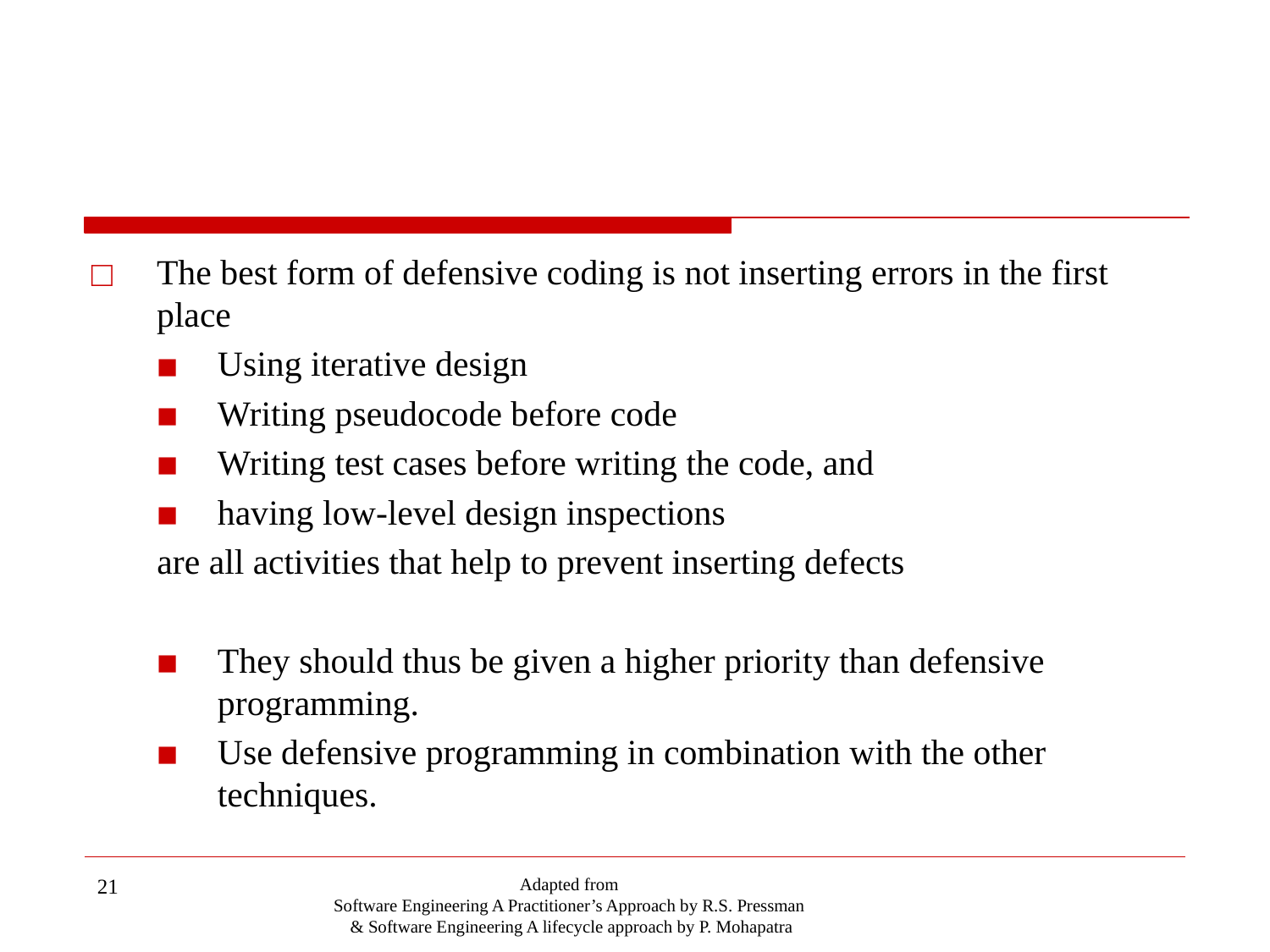

#
The best form of defensive coding is not inserting errors in the first place
Using iterative design
Writing pseudocode before code
Writing test cases before writing the code, and
having low-level design inspections
are all activities that help to prevent inserting defects

They should thus be given a higher priority than defensive programming.
Use defensive programming in combination with the other techniques.
21
Adapted from
Software Engineering A Practitioner’s Approach by R.S. Pressman
& Software Engineering A lifecycle approach by P. Mohapatra